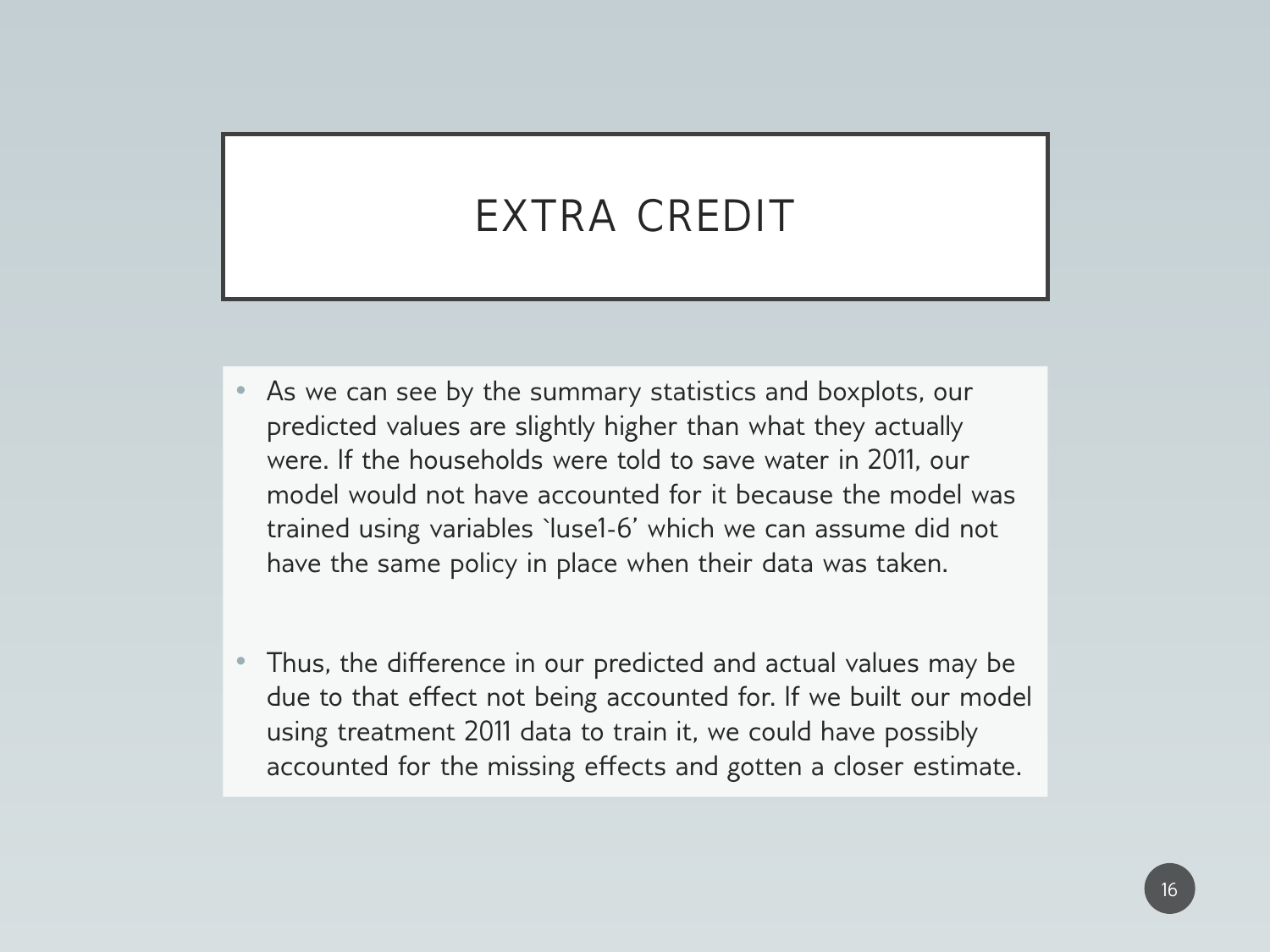

# Extra Credit
As we can see by the summary statistics and boxplots, our predicted values are slightly higher than what they actually were. If the households were told to save water in 2011, our model would not have accounted for it because the model was trained using variables `luse1-6’ which we can assume did not have the same policy in place when their data was taken.

Thus, the difference in our predicted and actual values may be due to that effect not being accounted for. If we built our model using treatment 2011 data to train it, we could have possibly accounted for the missing effects and gotten a closer estimate.

16